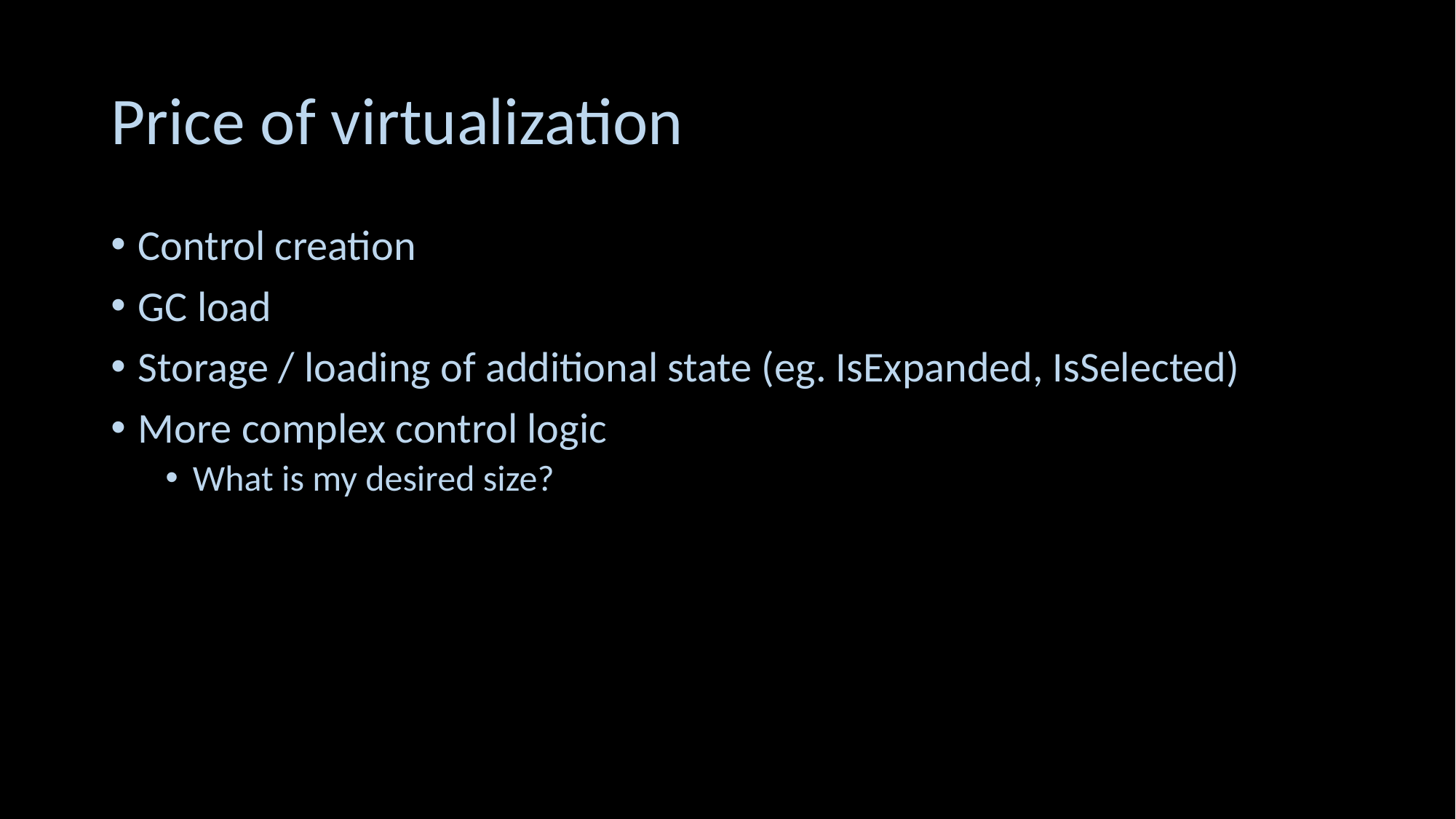

# Price of virtualization
Control creation
GC load
Storage / loading of additional state (eg. IsExpanded, IsSelected)
More complex control logic
What is my desired size?